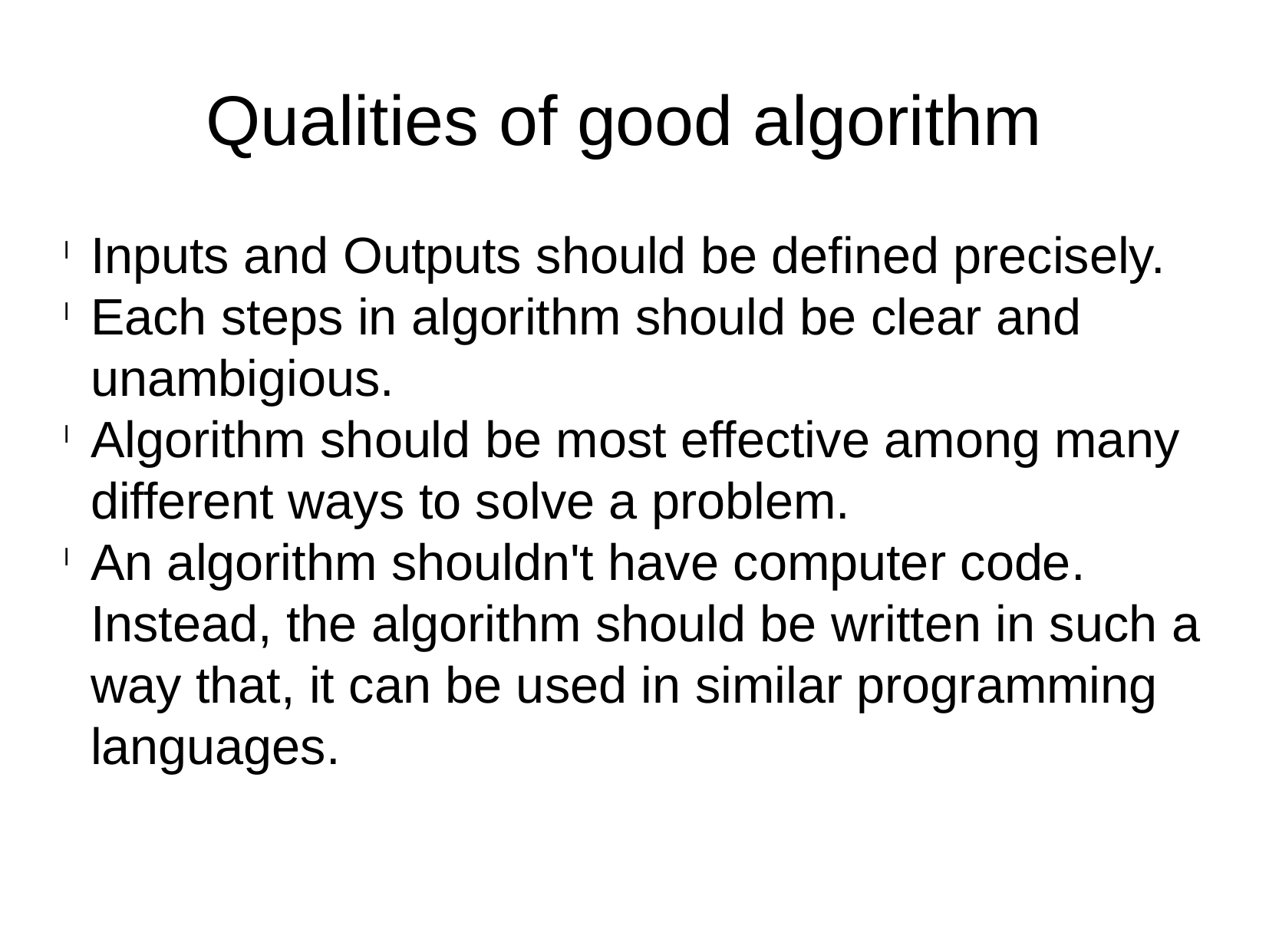

Qualities of good algorithm
Inputs and Outputs should be defined precisely.
Each steps in algorithm should be clear and unambigious.
Algorithm should be most effective among many different ways to solve a problem.
An algorithm shouldn't have computer code. Instead, the algorithm should be written in such a way that, it can be used in similar programming languages.